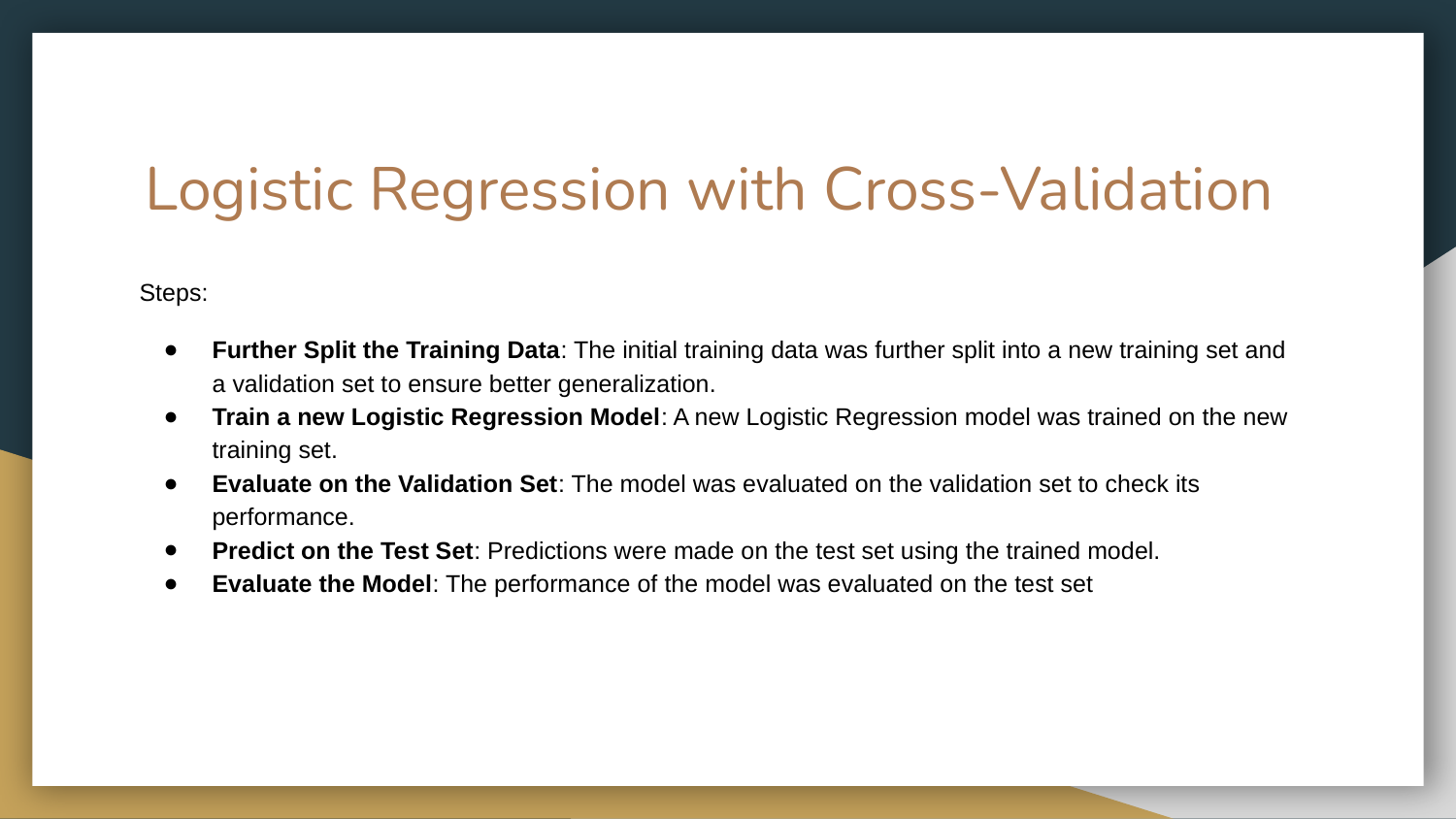

# Logistic Regression with Cross-Validation
Steps:
Further Split the Training Data: The initial training data was further split into a new training set and a validation set to ensure better generalization.
Train a new Logistic Regression Model: A new Logistic Regression model was trained on the new training set.
Evaluate on the Validation Set: The model was evaluated on the validation set to check its performance.
Predict on the Test Set: Predictions were made on the test set using the trained model.
Evaluate the Model: The performance of the model was evaluated on the test set